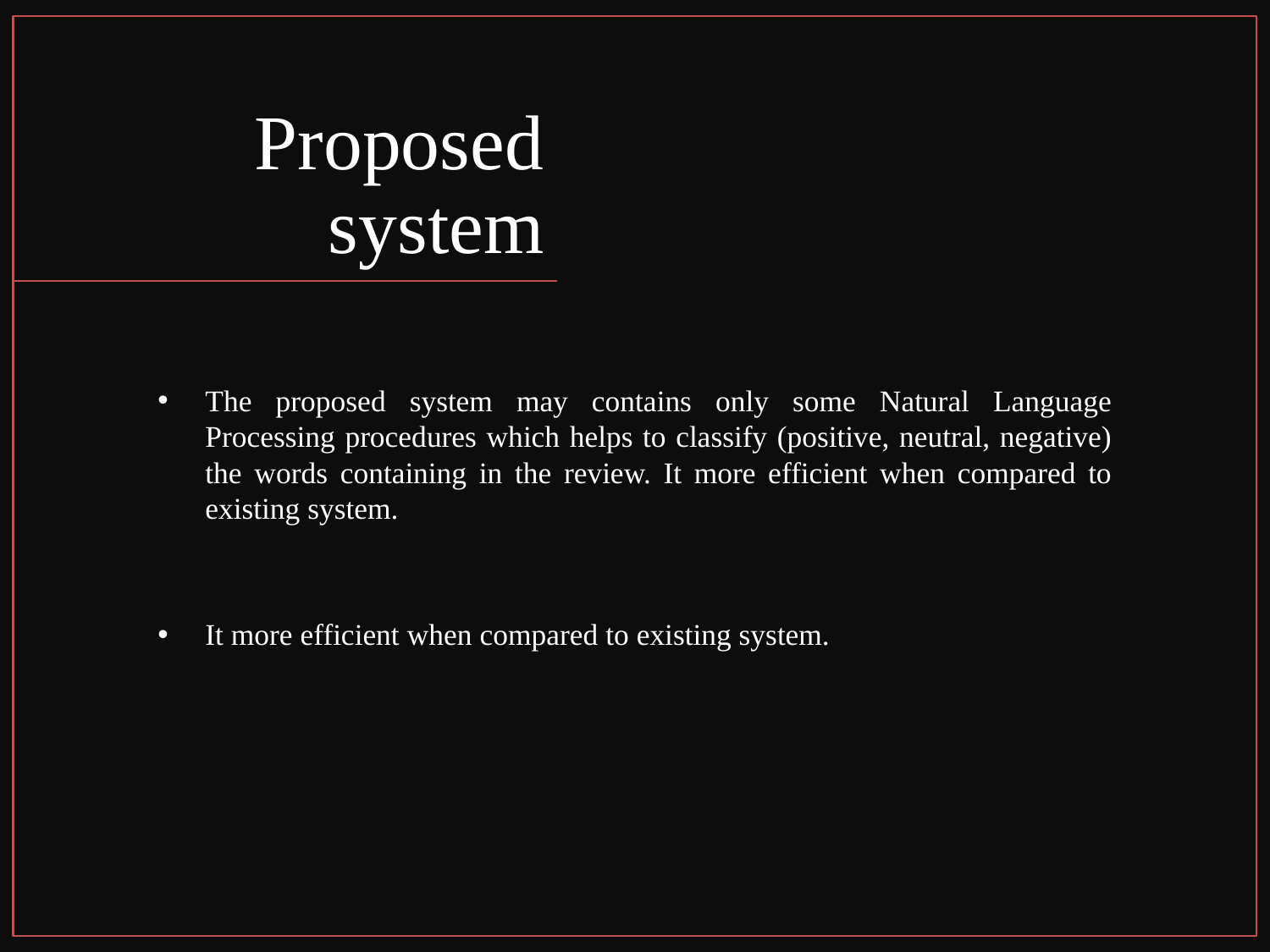

# Proposed system

The proposed system may contains only some Natural Language Processing procedures which helps to classify (positive, neutral, negative) the words containing in the review. It more efficient when compared to existing system.

It more efficient when compared to existing system.